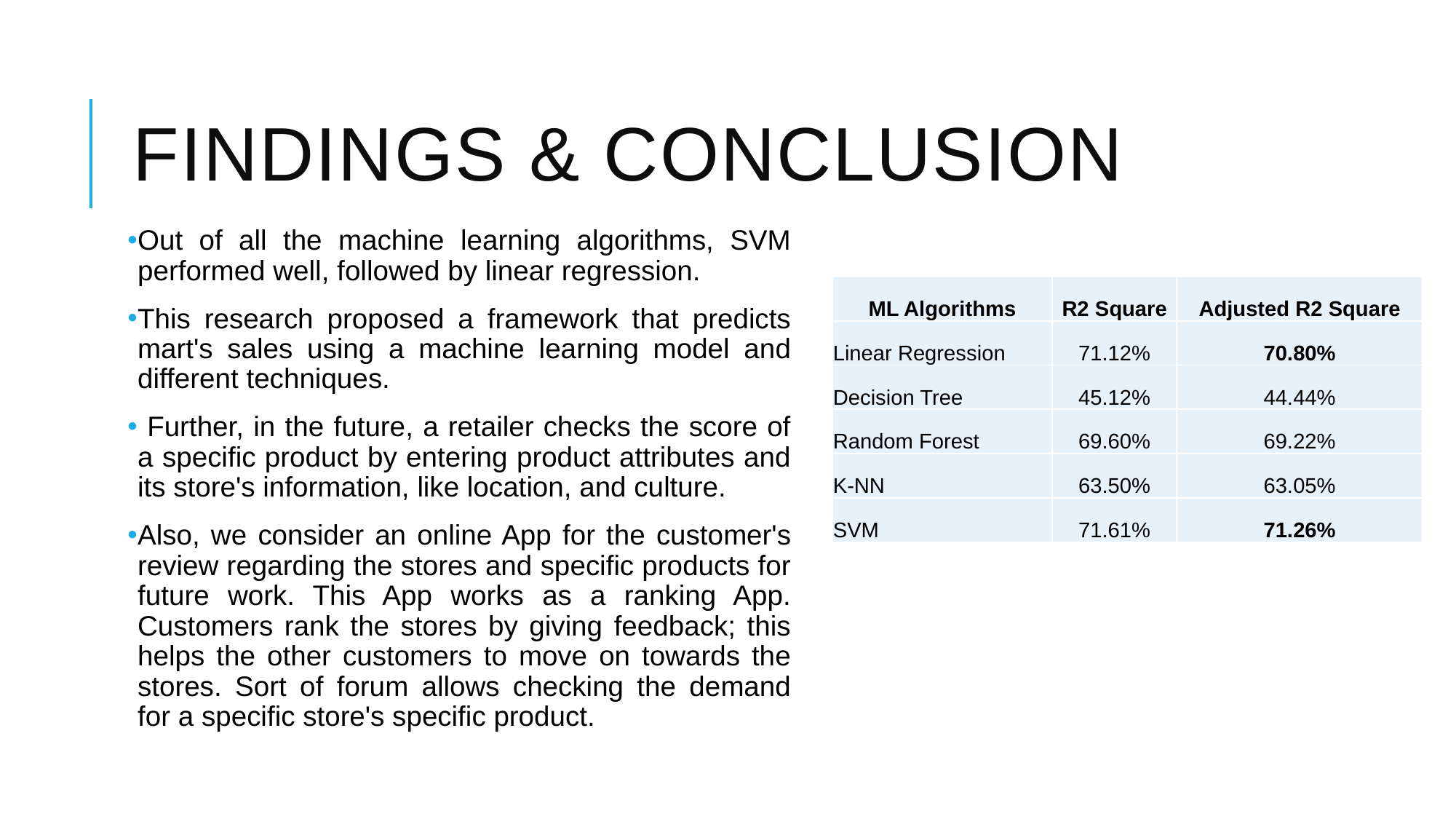

# FINDINGS & conclusion
Out of all the machine learning algorithms, SVM performed well, followed by linear regression.
This research proposed a framework that predicts mart's sales using a machine learning model and different techniques.
 Further, in the future, a retailer checks the score of a specific product by entering product attributes and its store's information, like location, and culture.
Also, we consider an online App for the customer's review regarding the stores and specific products for future work. This App works as a ranking App. Customers rank the stores by giving feedback; this helps the other customers to move on towards the stores. Sort of forum allows checking the demand for a specific store's specific product.

| ML Algorithms | R2 Square | Adjusted R2 Square |
| --- | --- | --- |
| Linear Regression | 71.12% | 70.80% |
| Decision Tree | 45.12% | 44.44% |
| Random Forest | 69.60% | 69.22% |
| K-NN | 63.50% | 63.05% |
| SVM | 71.61% | 71.26% |